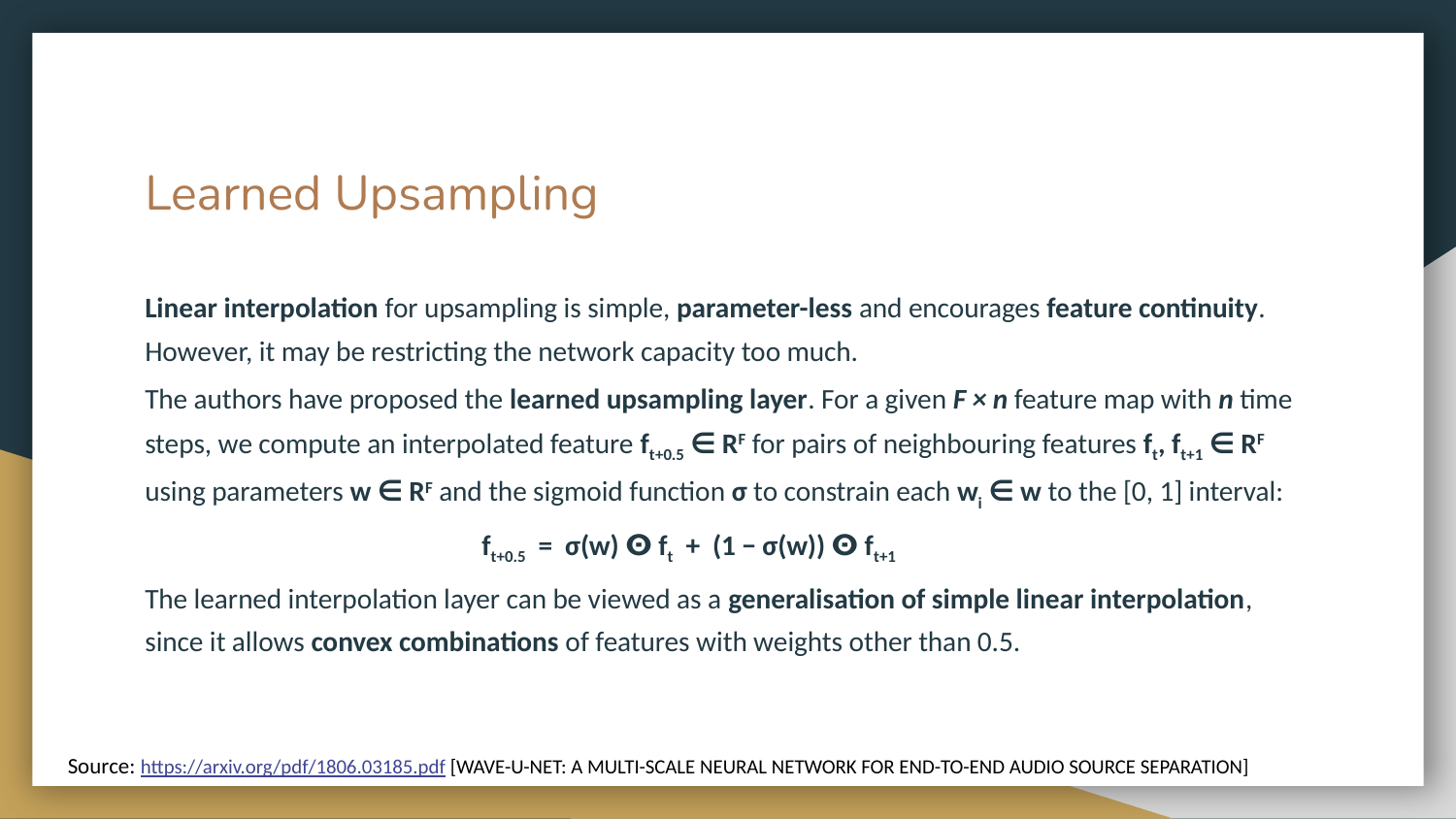

# Learned Upsampling
Linear interpolation for upsampling is simple, parameter-less and encourages feature continuity. However, it may be restricting the network capacity too much.
The authors have proposed the learned upsampling layer. For a given F × n feature map with n time steps, we compute an interpolated feature ft+0.5 ∈ RF for pairs of neighbouring features ft, ft+1 ∈ RF using parameters w ∈ RF and the sigmoid function σ to constrain each wi ∈ w to the [0, 1] interval:
          ft+0.5  =  σ(w) ⵙ ft  +  (1 − σ(w)) ⵙ ft+1
The learned interpolation layer can be viewed as a generalisation of simple linear interpolation, since it allows convex combinations of features with weights other than 0.5.
Source: https://arxiv.org/pdf/1806.03185.pdf [WAVE-U-NET: A MULTI-SCALE NEURAL NETWORK FOR END-TO-END AUDIO SOURCE SEPARATION]